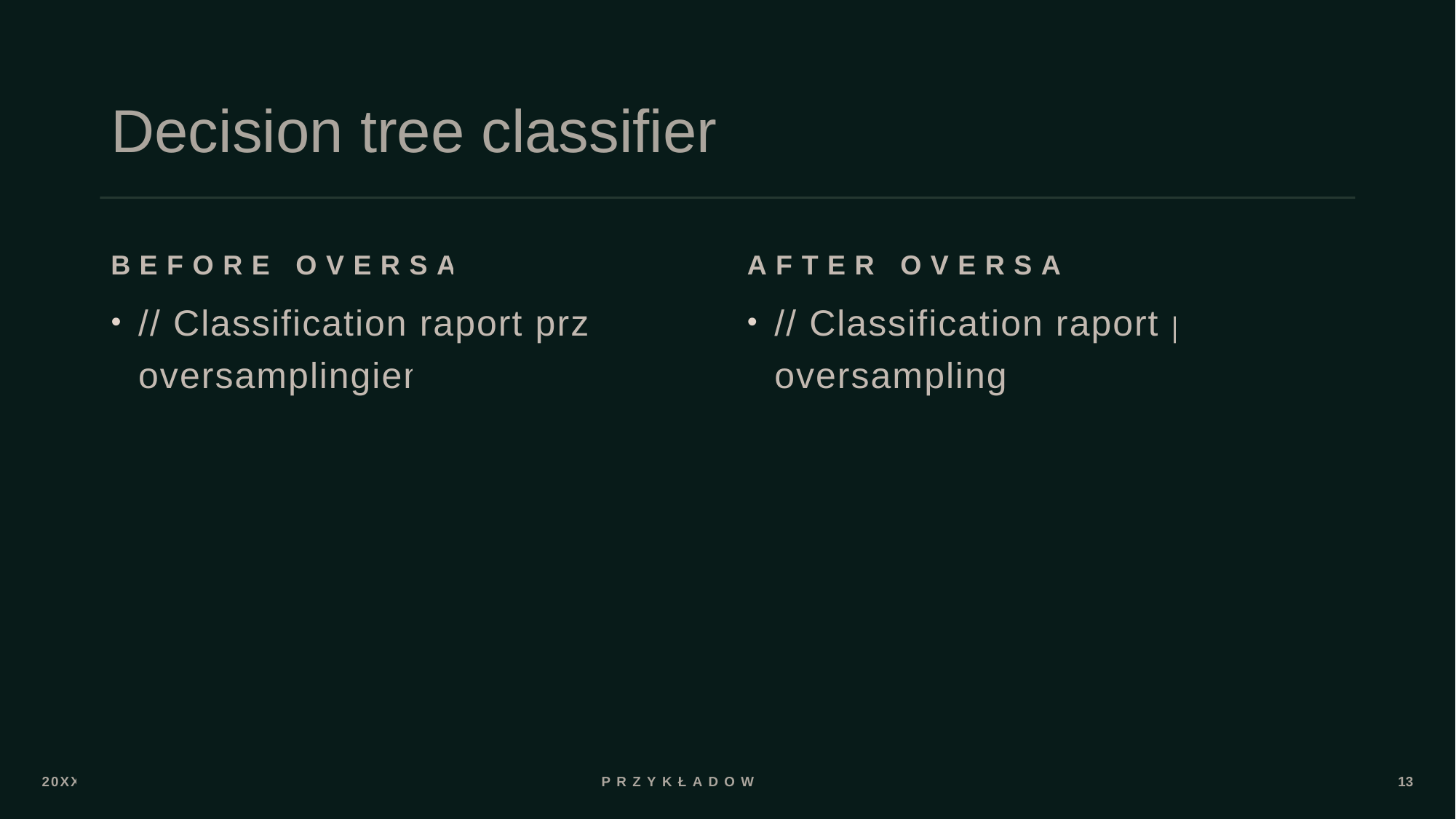

# Decision tree classifier
after oversampling
Before oversampling
// Classification raport przed oversamplingiem

// Classification raport po oversamplingu

20XX
Przykładowy tekst
13